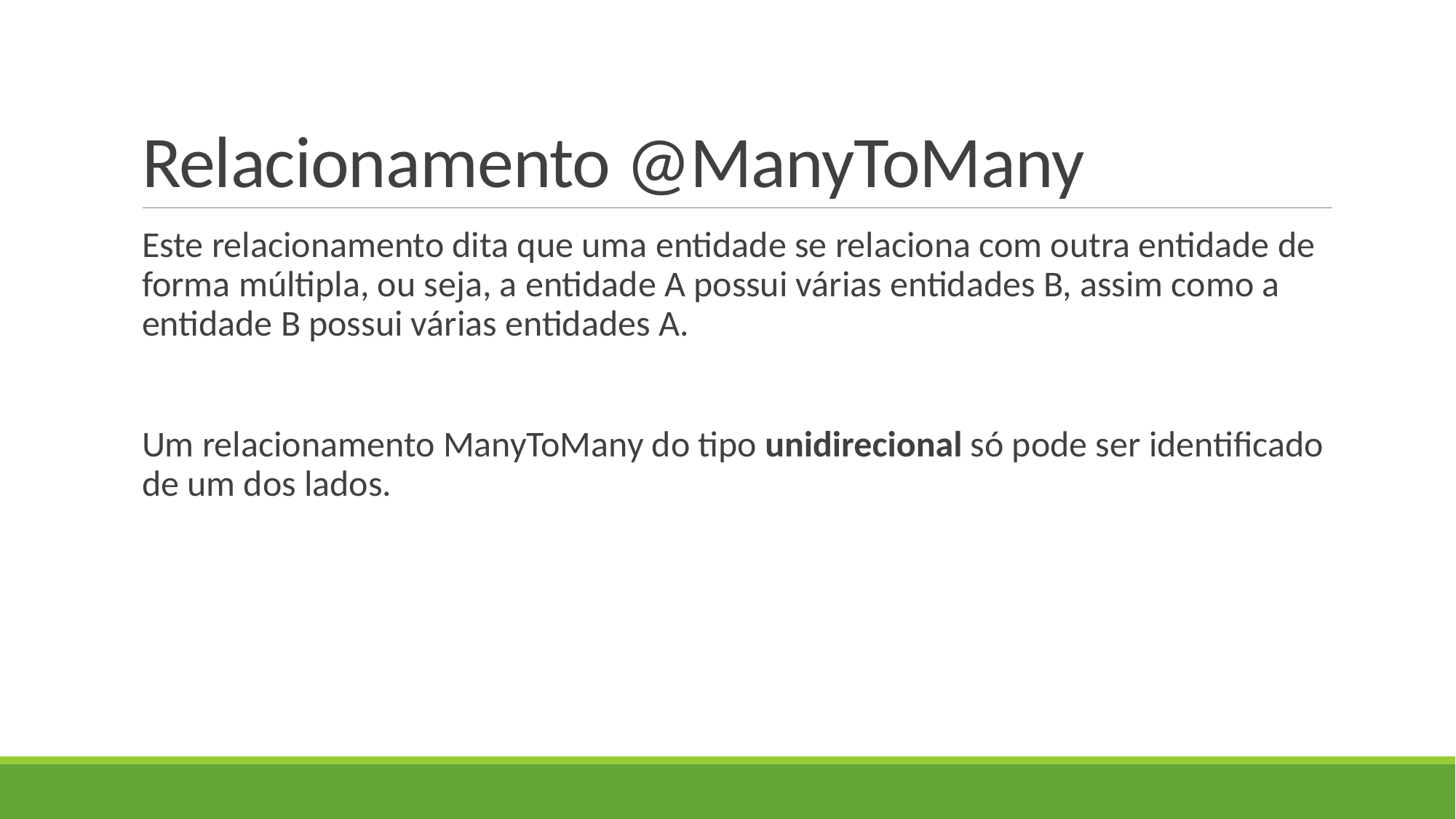

# Relacionamento @ManyToMany
Este relacionamento dita que uma entidade se relaciona com outra entidade de forma múltipla, ou seja, a entidade A possui várias entidades B, assim como a entidade B possui várias entidades A.

Um relacionamento ManyToMany do tipo unidirecional só pode ser identificado de um dos lados.